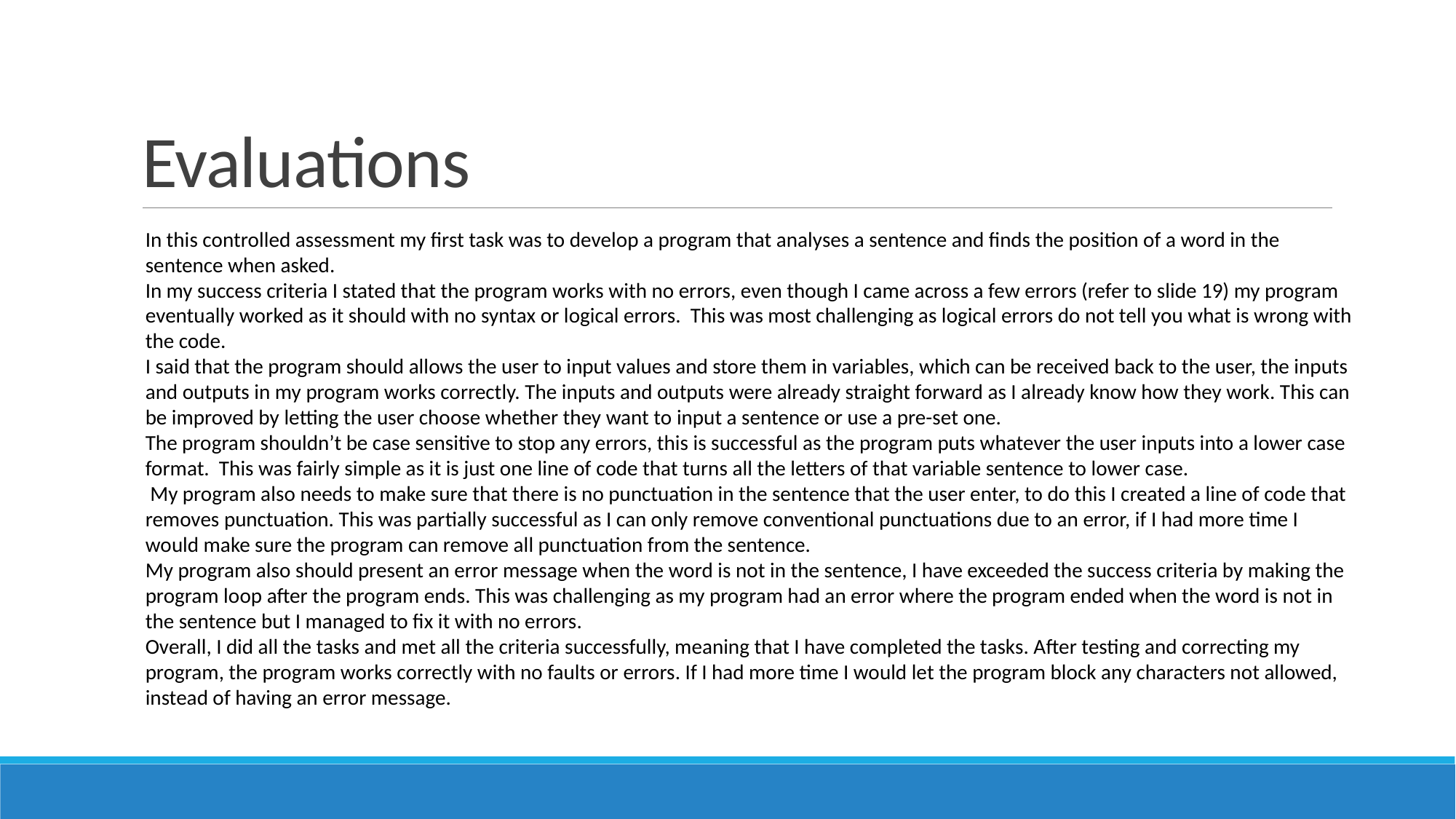

# Evaluations
In this controlled assessment my first task was to develop a program that analyses a sentence and finds the position of a word in the sentence when asked.
In my success criteria I stated that the program works with no errors, even though I came across a few errors (refer to slide 19) my program eventually worked as it should with no syntax or logical errors.  This was most challenging as logical errors do not tell you what is wrong with the code.
I said that the program should allows the user to input values and store them in variables, which can be received back to the user, the inputs and outputs in my program works correctly. The inputs and outputs were already straight forward as I already know how they work. This can be improved by letting the user choose whether they want to input a sentence or use a pre-set one.
The program shouldn’t be case sensitive to stop any errors, this is successful as the program puts whatever the user inputs into a lower case format.  This was fairly simple as it is just one line of code that turns all the letters of that variable sentence to lower case.
 My program also needs to make sure that there is no punctuation in the sentence that the user enter, to do this I created a line of code that removes punctuation. This was partially successful as I can only remove conventional punctuations due to an error, if I had more time I would make sure the program can remove all punctuation from the sentence.
My program also should present an error message when the word is not in the sentence, I have exceeded the success criteria by making the program loop after the program ends. This was challenging as my program had an error where the program ended when the word is not in the sentence but I managed to fix it with no errors.
Overall, I did all the tasks and met all the criteria successfully, meaning that I have completed the tasks. After testing and correcting my program, the program works correctly with no faults or errors. If I had more time I would let the program block any characters not allowed, instead of having an error message.